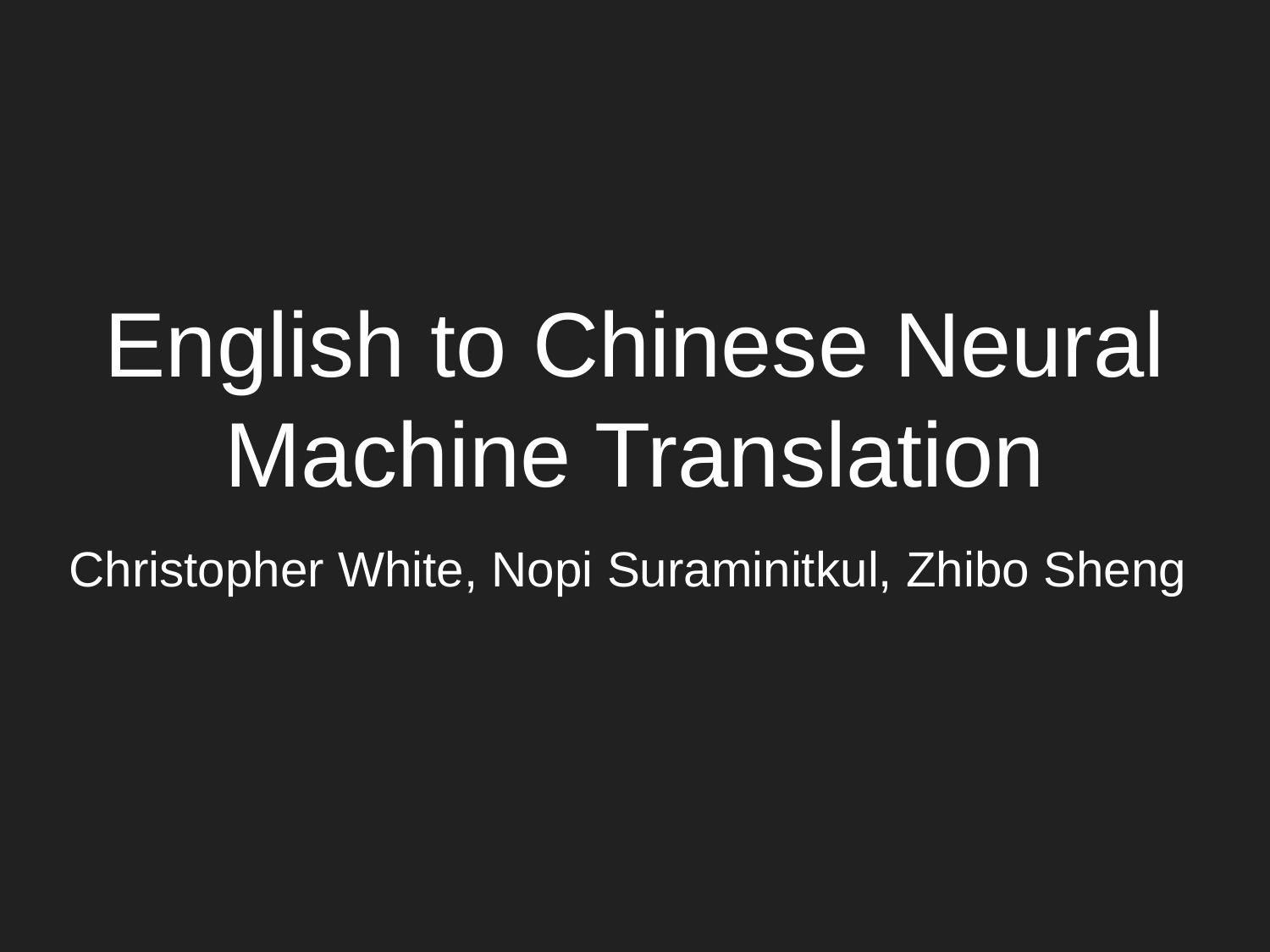

# English to Chinese Neural Machine Translation
Christopher White, Nopi Suraminitkul, Zhibo Sheng